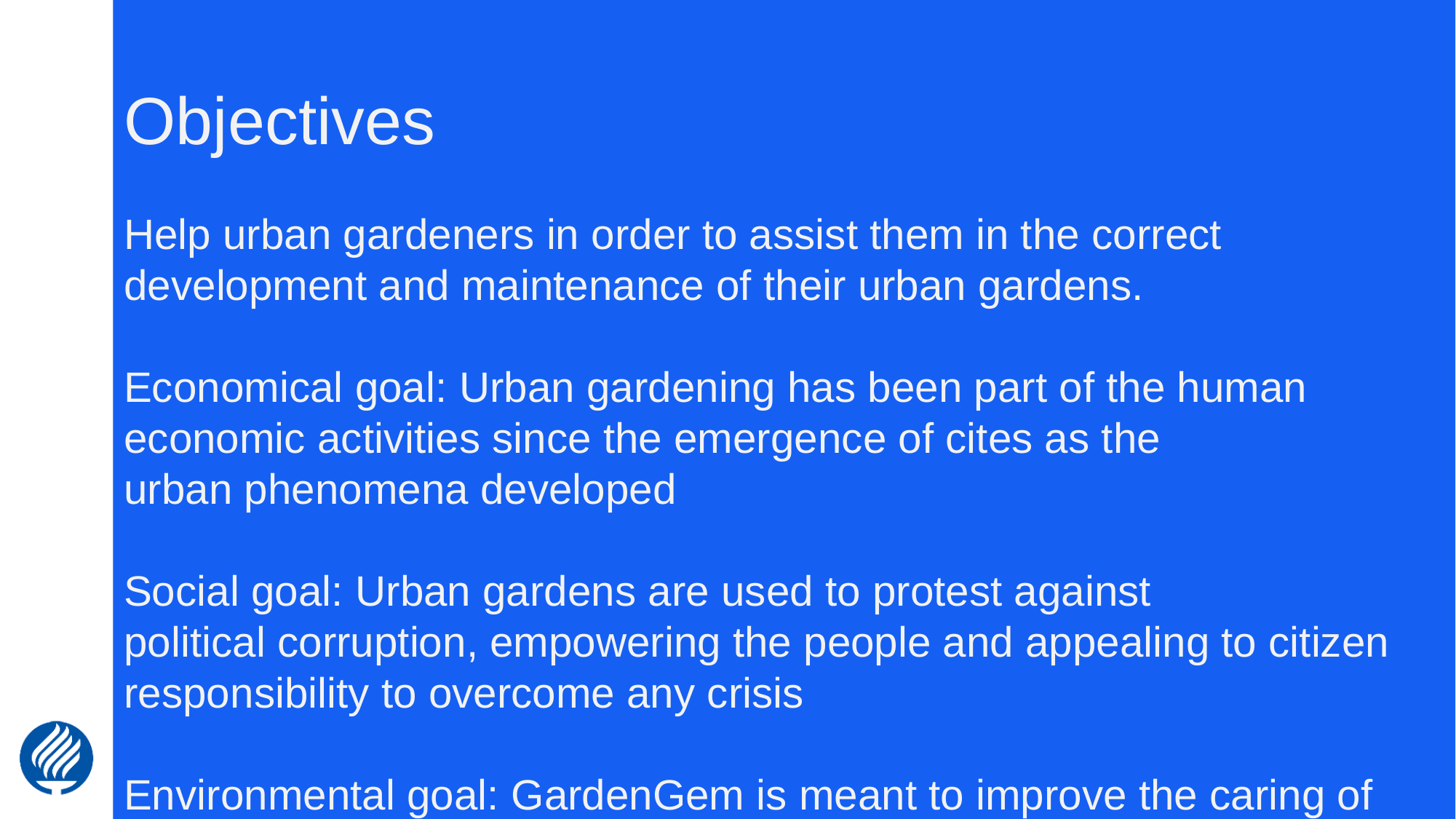

# Objectives
Help urban gardeners in order to assist them in the correct development and maintenance of their urban gardens.

Economical goal: Urban gardening has been part of the human economic activities since the emergence of cites as the urban phenomena developed

Social goal: Urban gardens are used to protest against political corruption, empowering the people and appealing to citizen responsibility to overcome any crisis​

Environmental goal: GardenGem is meant to improve the caring of the environment in a sustainable and practical way​
Urban agriculture enhances the diversity and distribution of food and non-food products through processes that reuse human and material resources​